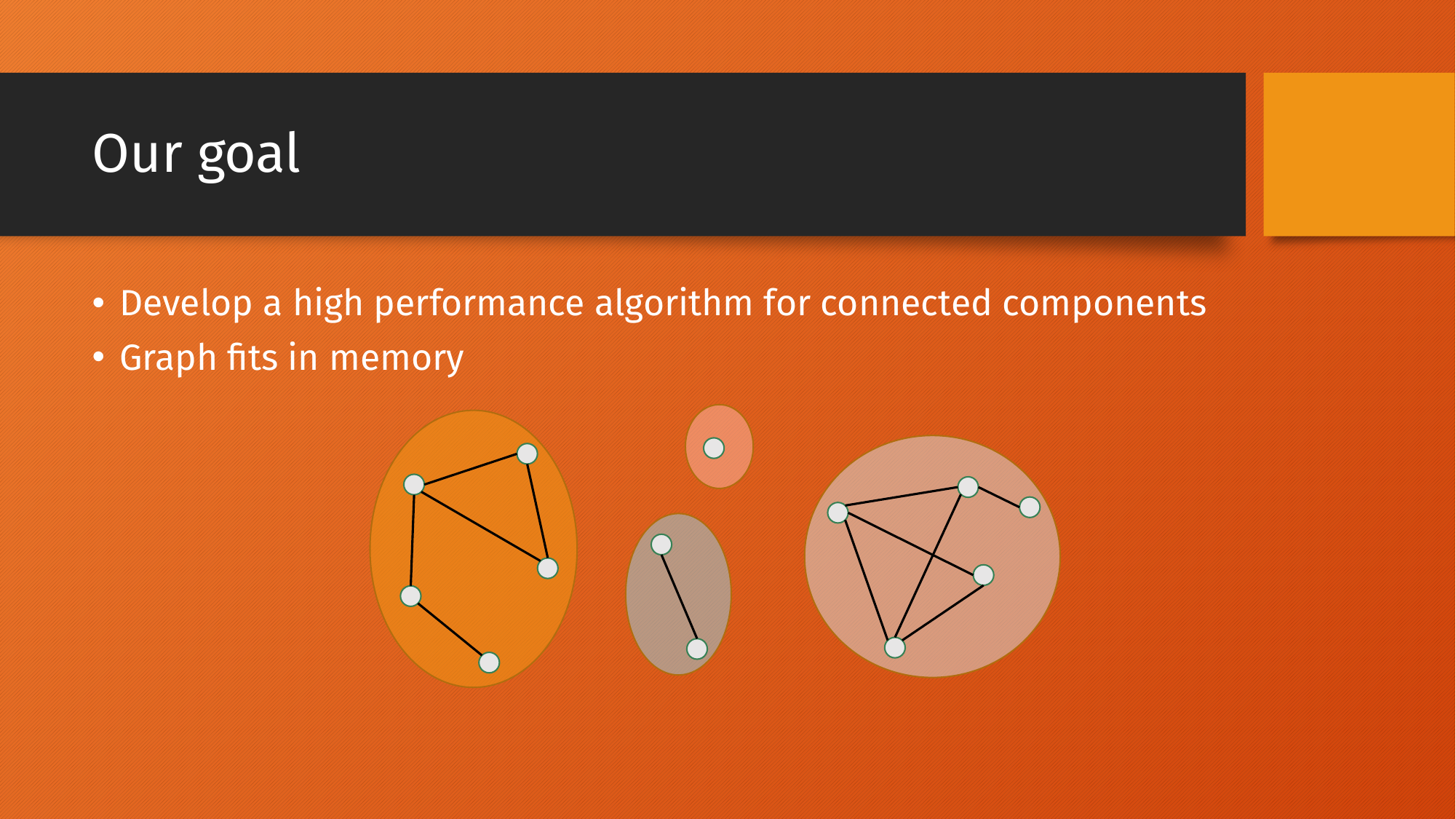

# Our goal
Develop a high performance algorithm for connected components
Graph fits in memory